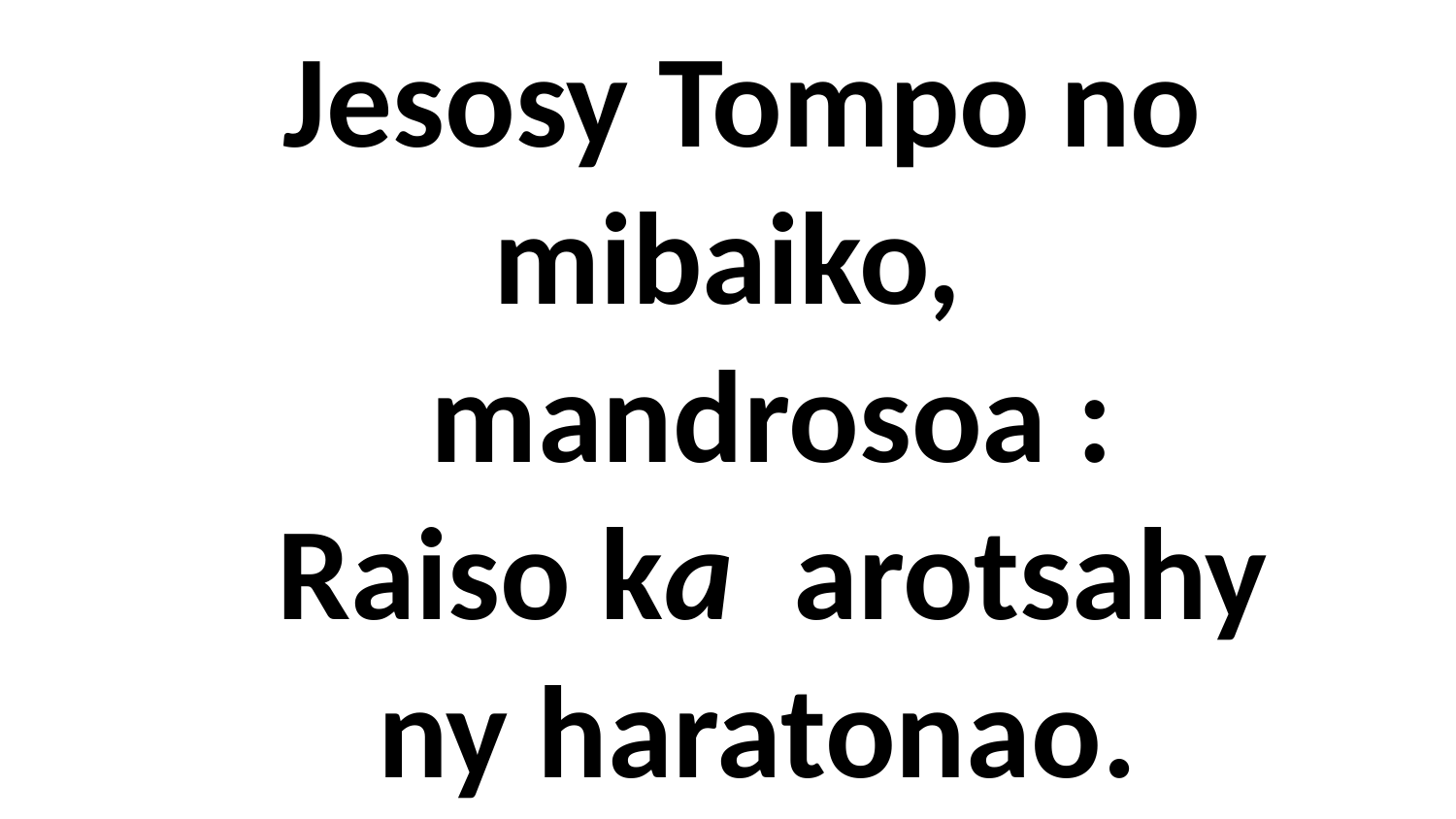

# Jesosy Tompo no mibaiko, mandrosoa : Raiso ka  arotsahy ny haratonao.